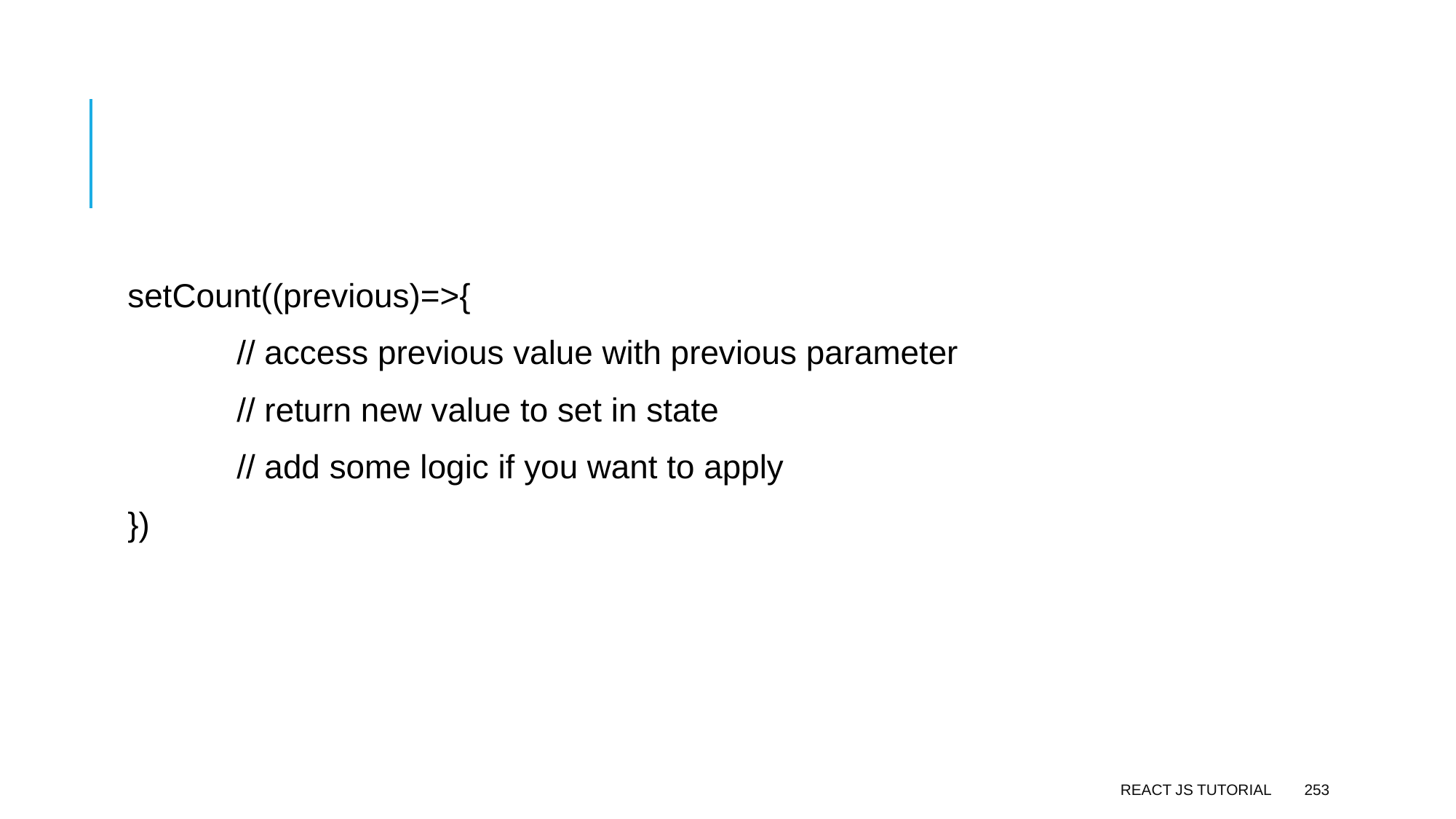

#
setCount((previous)=>{
	// access previous value with previous parameter
	// return new value to set in state
	// add some logic if you want to apply
})
React JS Tutorial
253